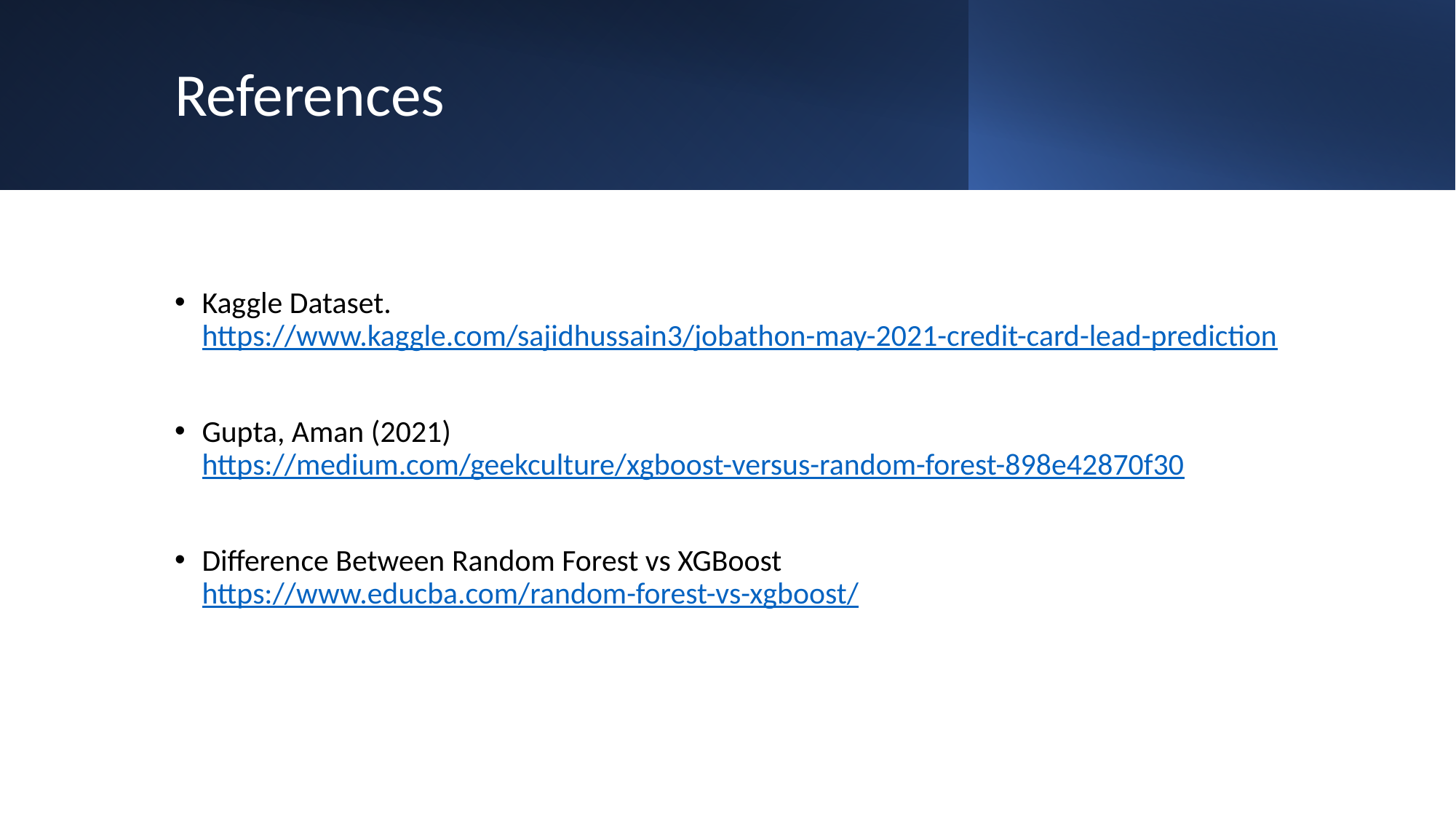

# References
Kaggle Dataset. https://www.kaggle.com/sajidhussain3/jobathon-may-2021-credit-card-lead-prediction

Gupta, Aman (2021) https://medium.com/geekculture/xgboost-versus-random-forest-898e42870f30

Difference Between Random Forest vs XGBoost https://www.educba.com/random-forest-vs-xgboost/